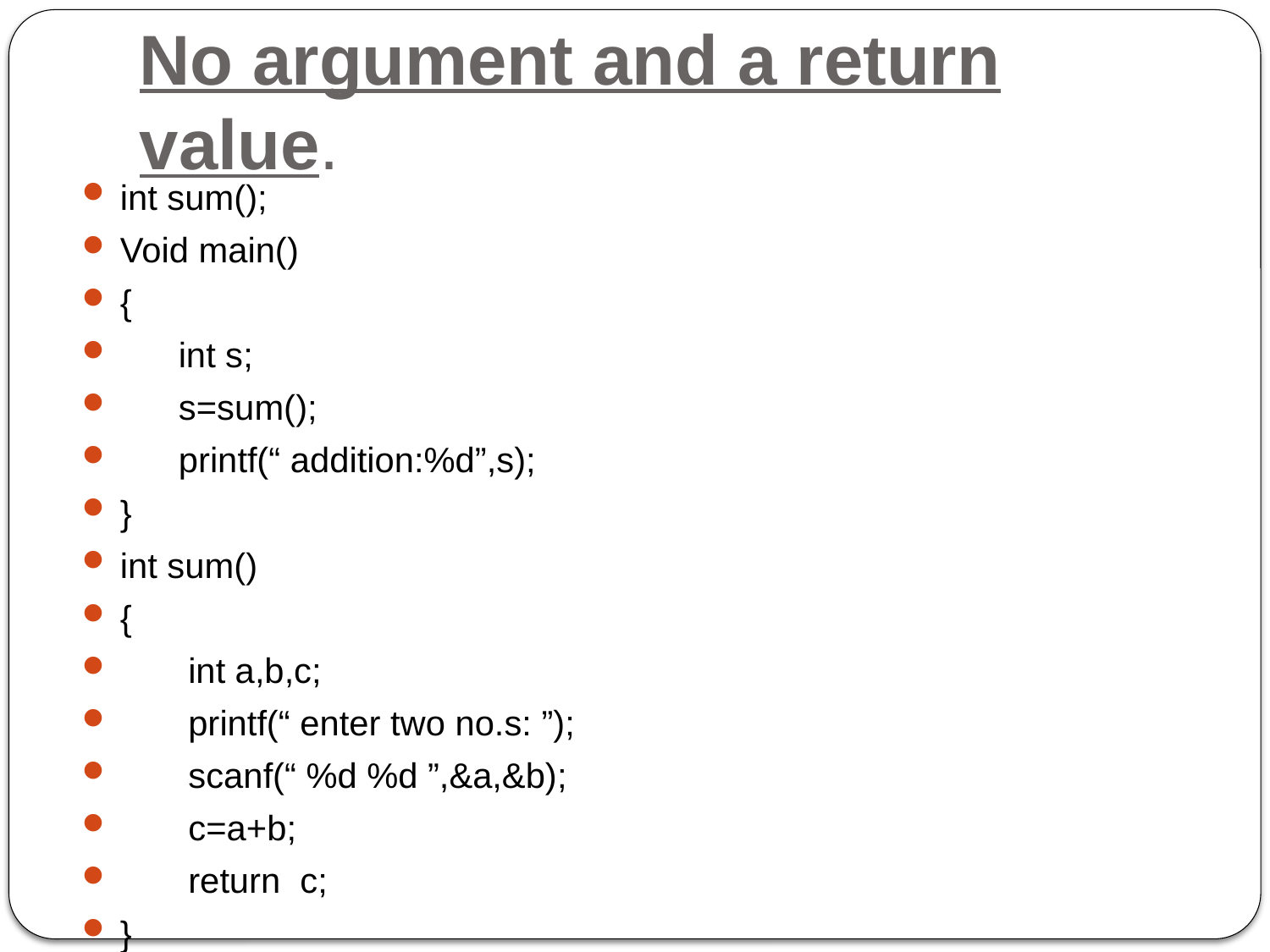

# No argument and a return value.
int sum();
Void main()
{
      int s;
      s=sum();
      printf(“ addition:%d”,s);
}
int sum()
{
       int a,b,c;
       printf(“ enter two no.s: ”);
       scanf(“ %d %d ”,&a,&b);
       c=a+b;
       return  c;
}